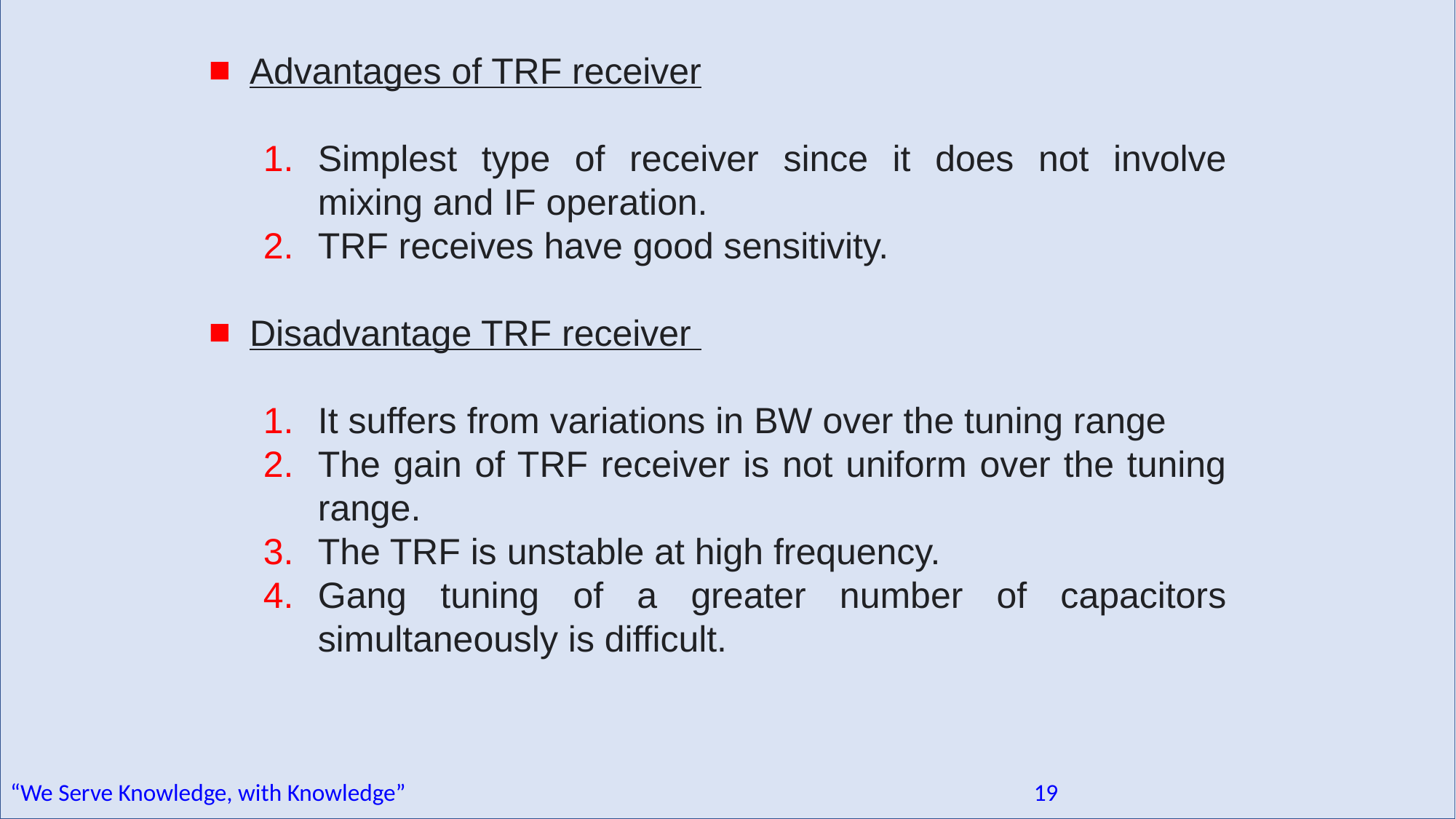

Advantages of TRF receiver

Simplest type of receiver since it does not involve mixing and IF operation.
TRF receives have good sensitivity.

Disadvantage TRF receiver

It suffers from variations in BW over the tuning range
The gain of TRF receiver is not uniform over the tuning range.
The TRF is unstable at high frequency.
Gang tuning of a greater number of capacitors simultaneously is difficult.